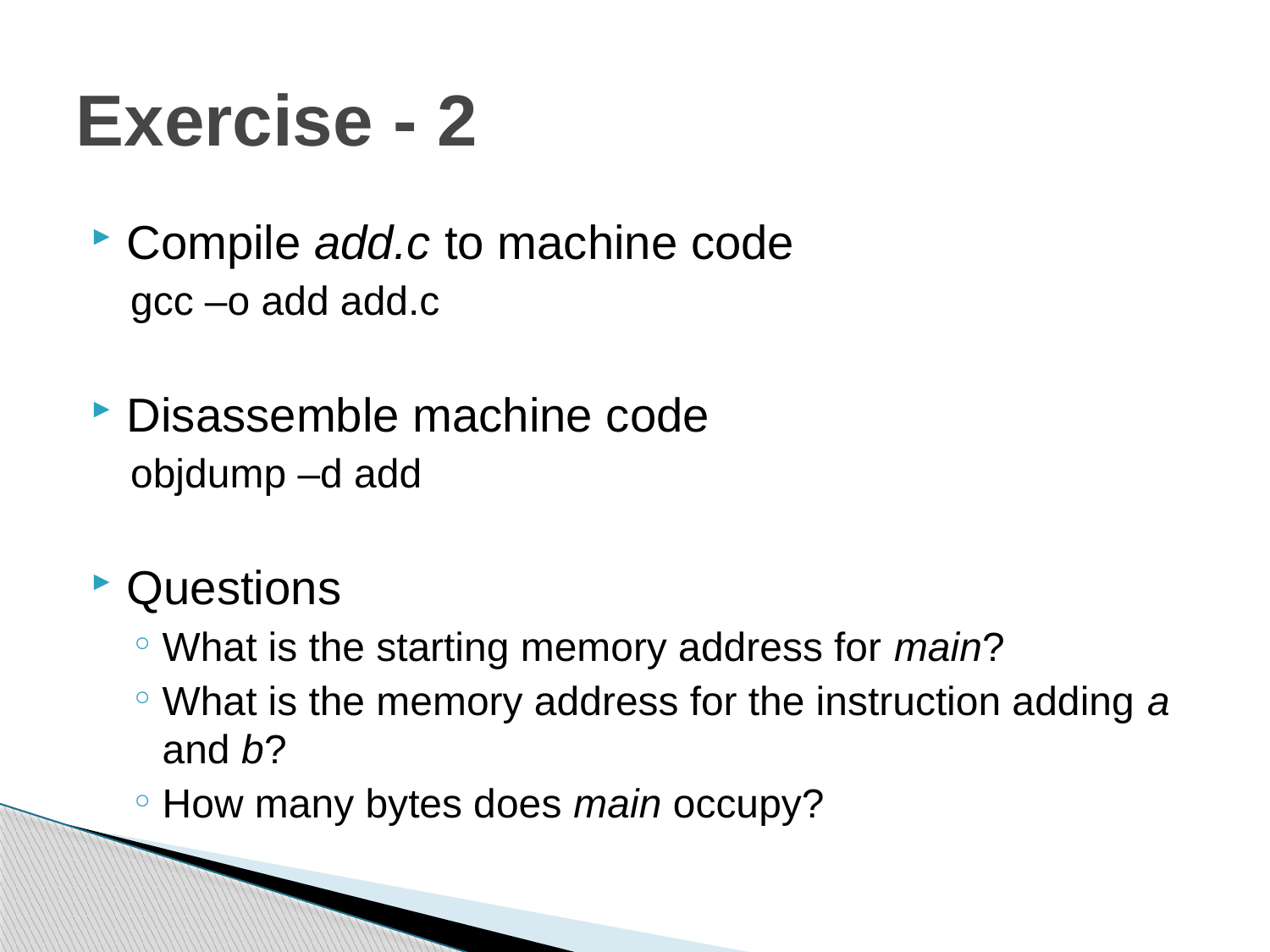

# Exercise - 2
Compile add.c to machine code
gcc –o add add.c

Disassemble machine code
objdump –d add

Questions
What is the starting memory address for main?
What is the memory address for the instruction adding a and b?
How many bytes does main occupy?